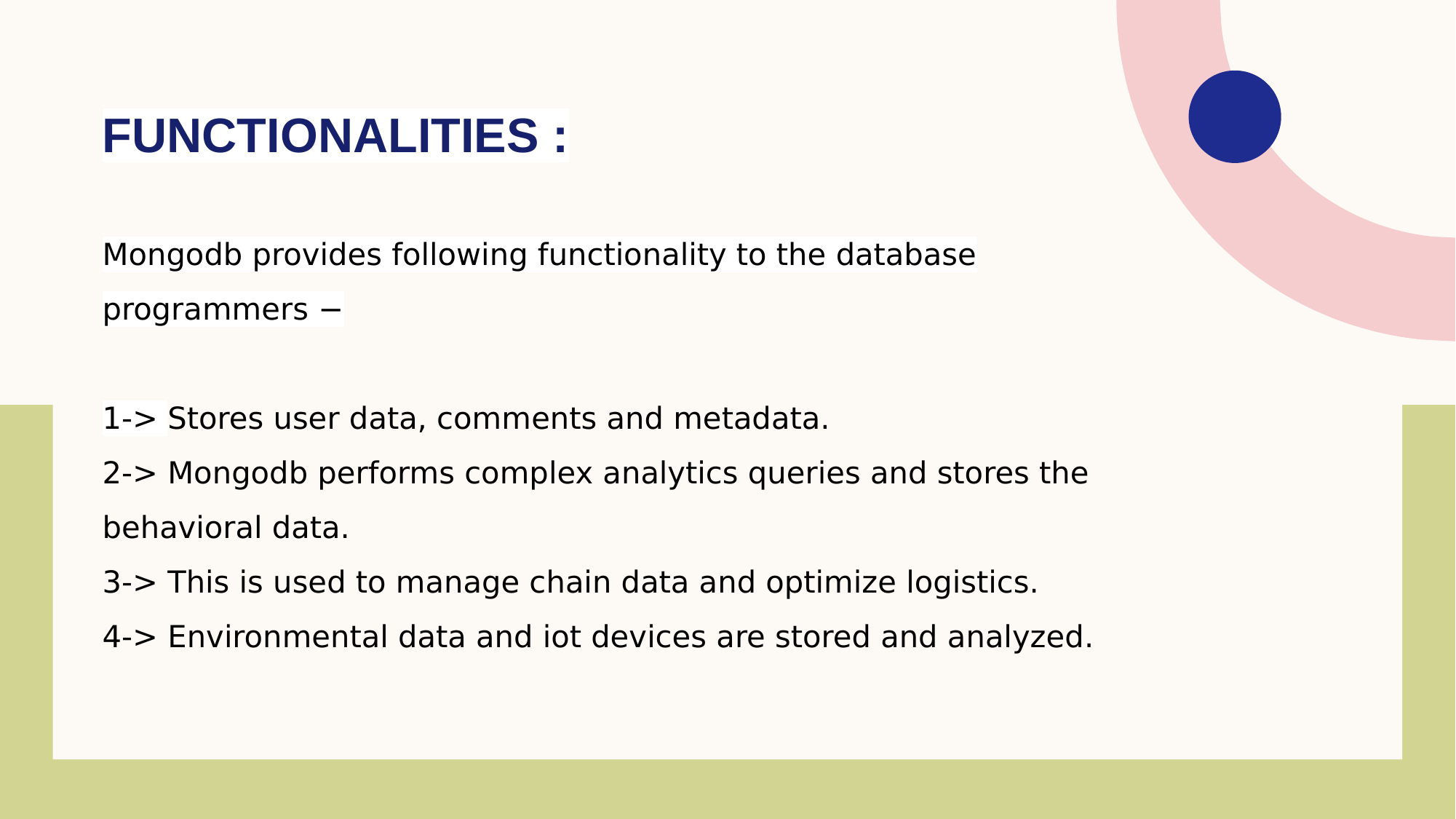

# FUNCTIONALITIES : Mongodb provides following functionality to the database programmers − 1-> Stores user data, comments and metadata. 2-> Mongodb performs complex analytics queries and stores the         behavioral data. 3-> This is used to manage chain data and optimize logistics. 4-> Environmental data and iot devices are stored and analyzed.